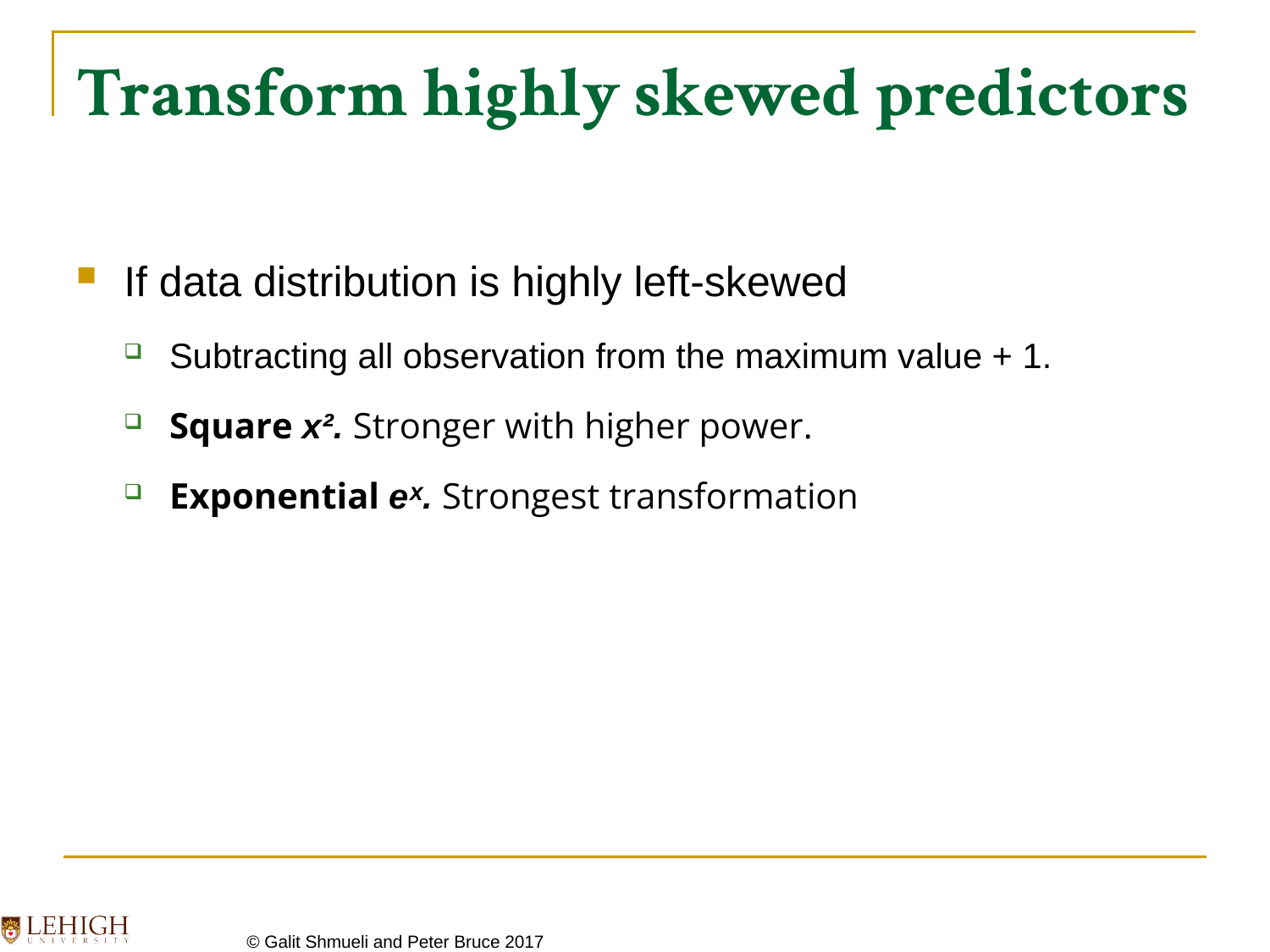

# Transform highly skewed predictors
If data distribution is highly left-skewed
Subtracting all observation from the maximum value + 1.
Square x². Stronger with higher power.
Exponential eˣ. Strongest transformation